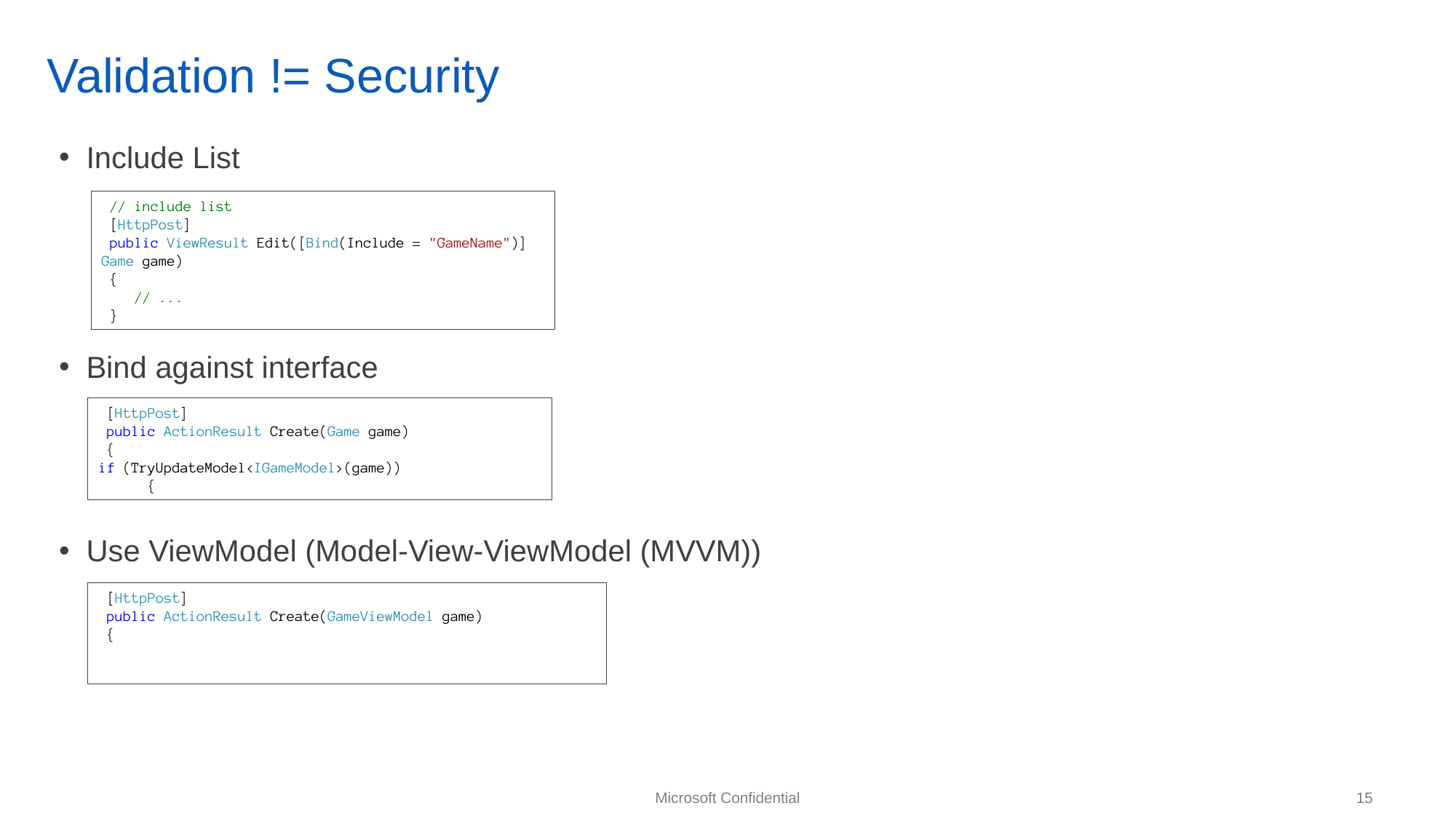

# Validation != Security
Include List

Bind against interface

Use ViewModel (Model-View-ViewModel (MVVM))
 // include list
 [HttpPost]
 public ViewResult Edit([Bind(Include = "GameName")] Game game)
 {
    // ...
 }
 [HttpPost]
 public ActionResult Create(Game game)
 {
if (TryUpdateModel<IGameModel>(game))
      {
 [HttpPost]
 public ActionResult Create(GameViewModel game)
 {

15